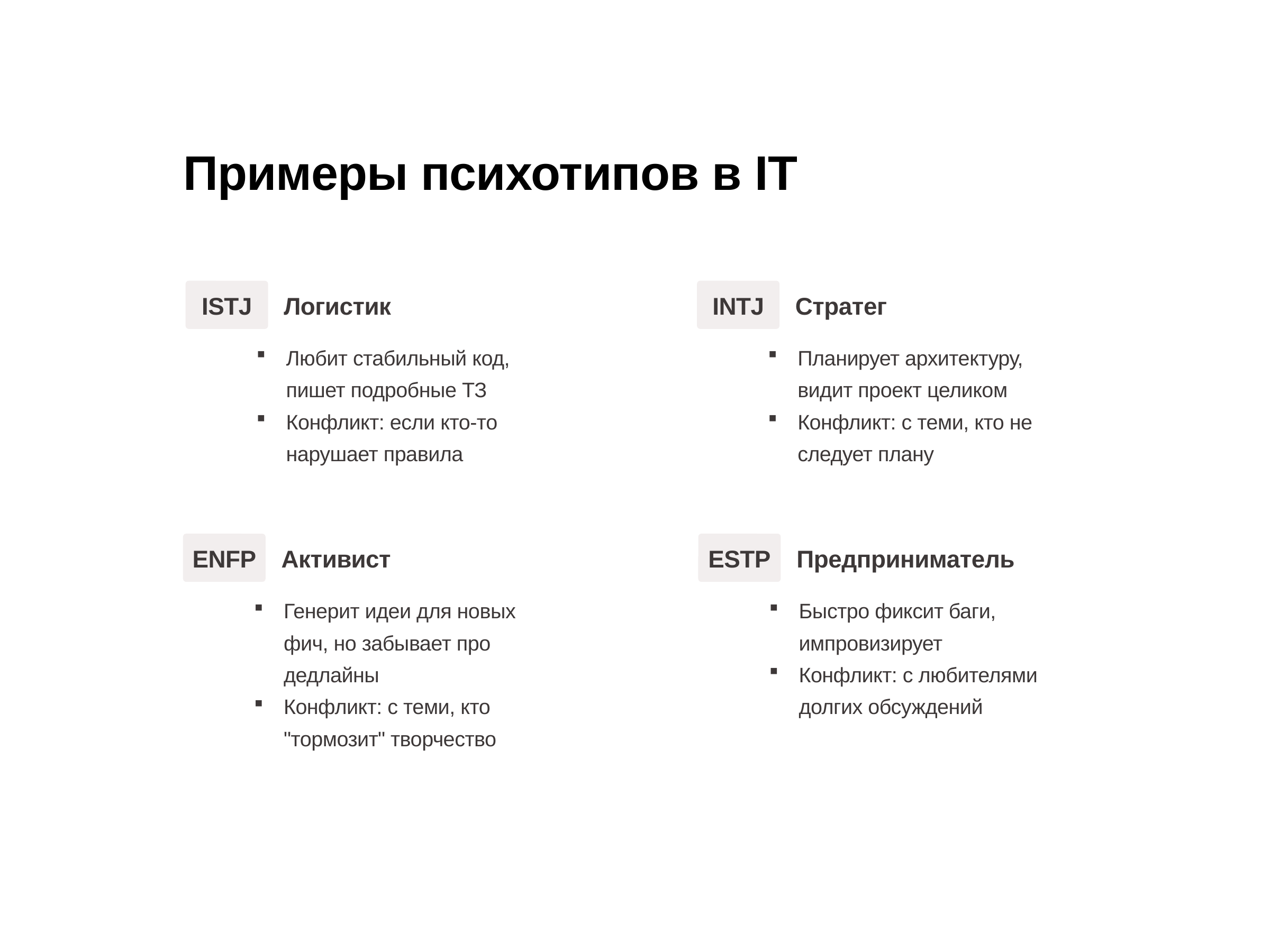

Примеры психотипов в IT

ISTJ
Логистик
INTJ
Стратег
Любит стабильный код, пишет подробные ТЗ
Конфликт: если кто-то нарушает правила
Планирует архитектуру, видит проект целиком
Конфликт: с теми, кто не следует плану

ENFP
Активист
ESTP
Предприниматель
Генерит идеи для новых фич, но забывает про дедлайны
Конфликт: с теми, кто "тормозит" творчество
Быстро фиксит баги, импровизирует
Конфликт: с любителями долгих обсуждений